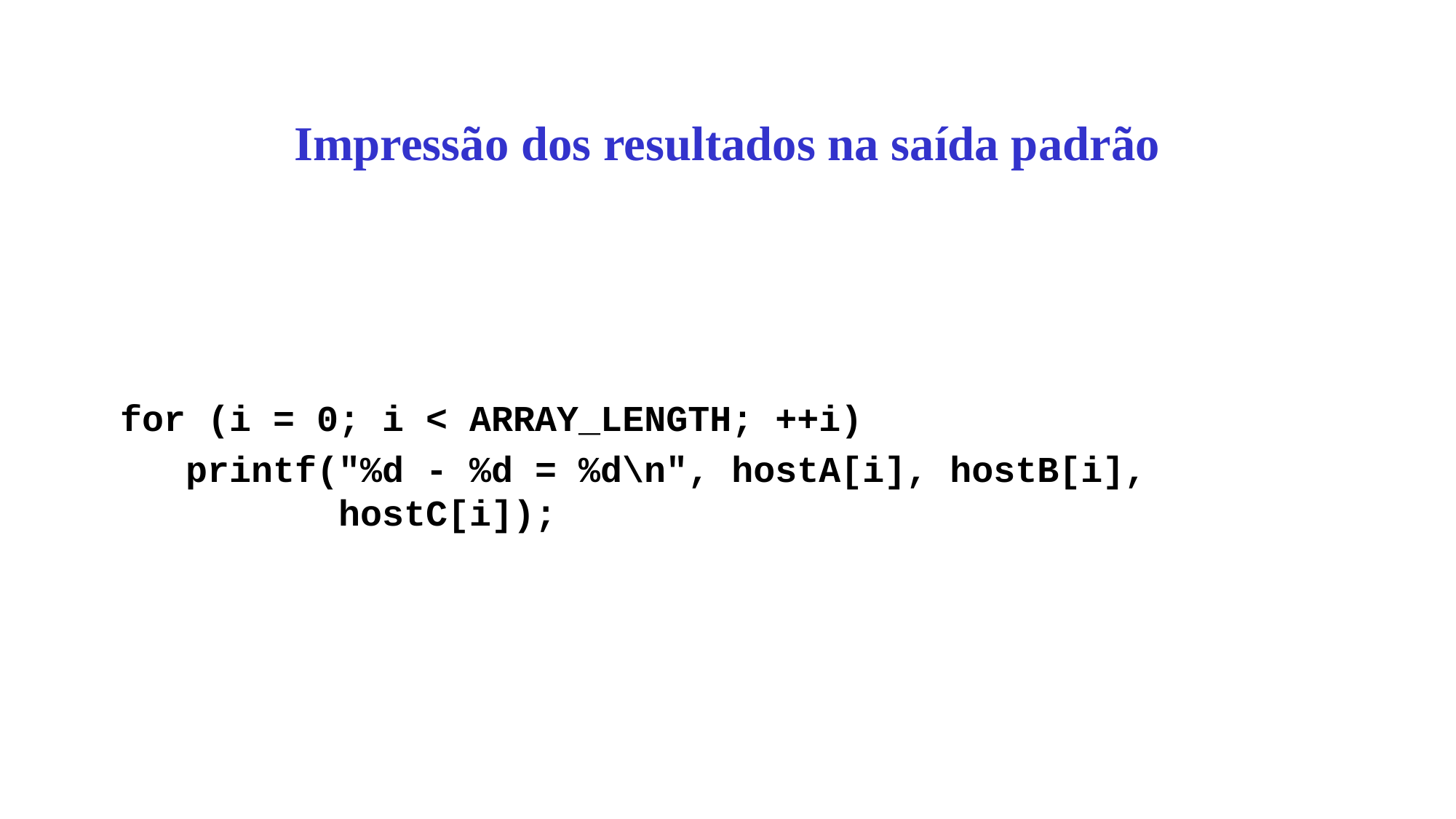

# Impressão dos resultados na saída padrão

for (i = 0; i < ARRAY_LENGTH; ++i)
   printf("%d - %d = %d\n", hostA[i], hostB[i],
          hostC[i]);